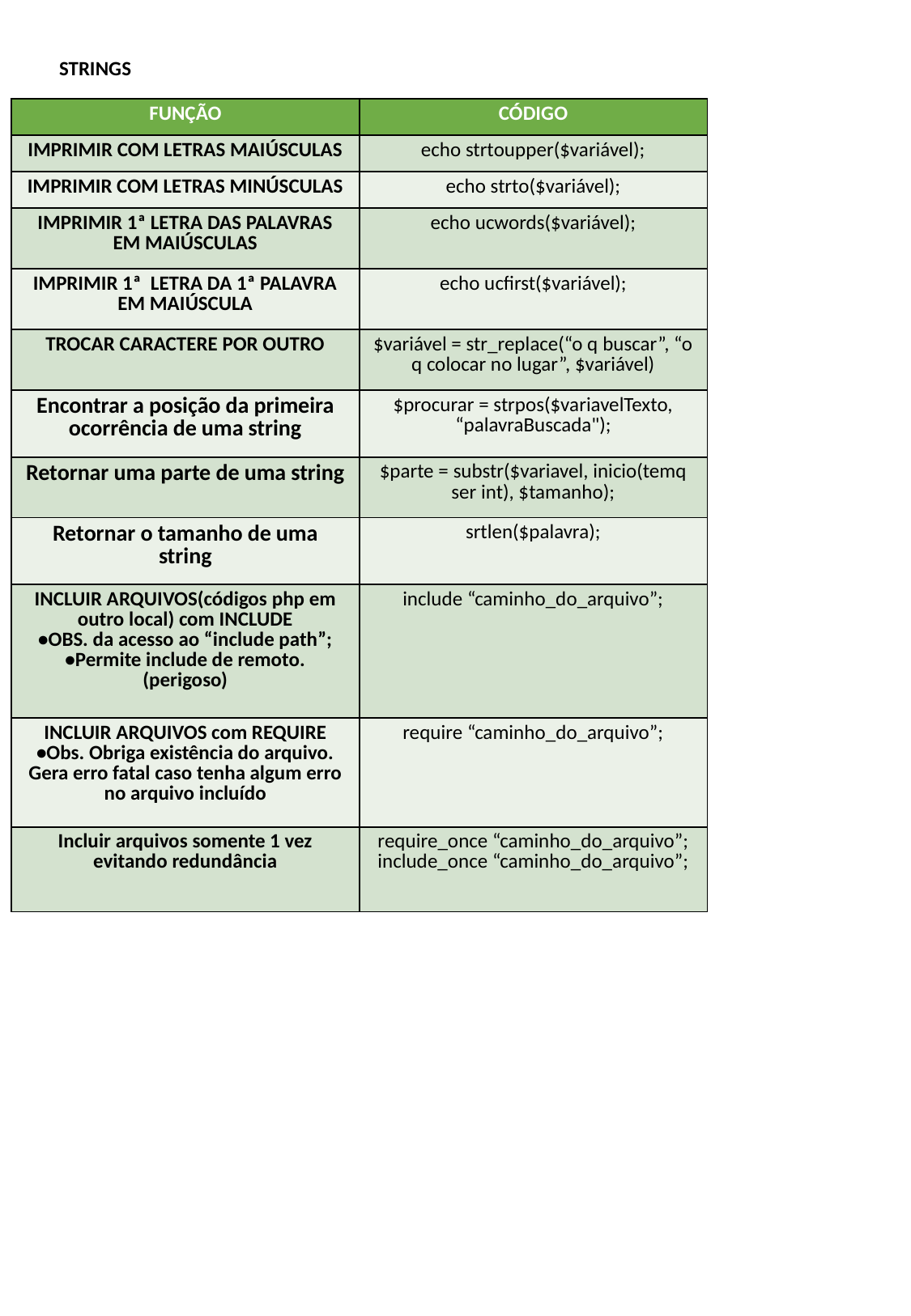

STRINGS
| FUNÇÃO | CÓDIGO |
| --- | --- |
| IMPRIMIR COM LETRAS MAIÚSCULAS | echo strtoupper($variável); |
| IMPRIMIR COM LETRAS MINÚSCULAS | echo strto($variável); |
| IMPRIMIR 1ª LETRA DAS PALAVRAS EM MAIÚSCULAS | echo ucwords($variável); |
| IMPRIMIR 1ª LETRA DA 1ª PALAVRA EM MAIÚSCULA | echo ucfirst($variável); |
| TROCAR CARACTERE POR OUTRO | $variável = str\_replace(“o q buscar”, “o q colocar no lugar”, $variável) |
| Encontrar a posição da primeira ocorrência de uma string | $procurar = strpos($variavelTexto, “palavraBuscada"); |
| Retornar uma parte de uma string | $parte = substr($variavel, inicio(temq ser int), $tamanho); |
| Retornar o tamanho de uma string | srtlen($palavra); |
| INCLUIR ARQUIVOS(códigos php em outro local) com INCLUDE •OBS. da acesso ao “include path”; •Permite include de remoto.(perigoso) | include “caminho\_do\_arquivo”; |
| INCLUIR ARQUIVOS com REQUIRE •Obs. Obriga existência do arquivo. Gera erro fatal caso tenha algum erro no arquivo incluído | require “caminho\_do\_arquivo”; |
| Incluir arquivos somente 1 vez evitando redundância | require\_once “caminho\_do\_arquivo”; include\_once “caminho\_do\_arquivo”; |